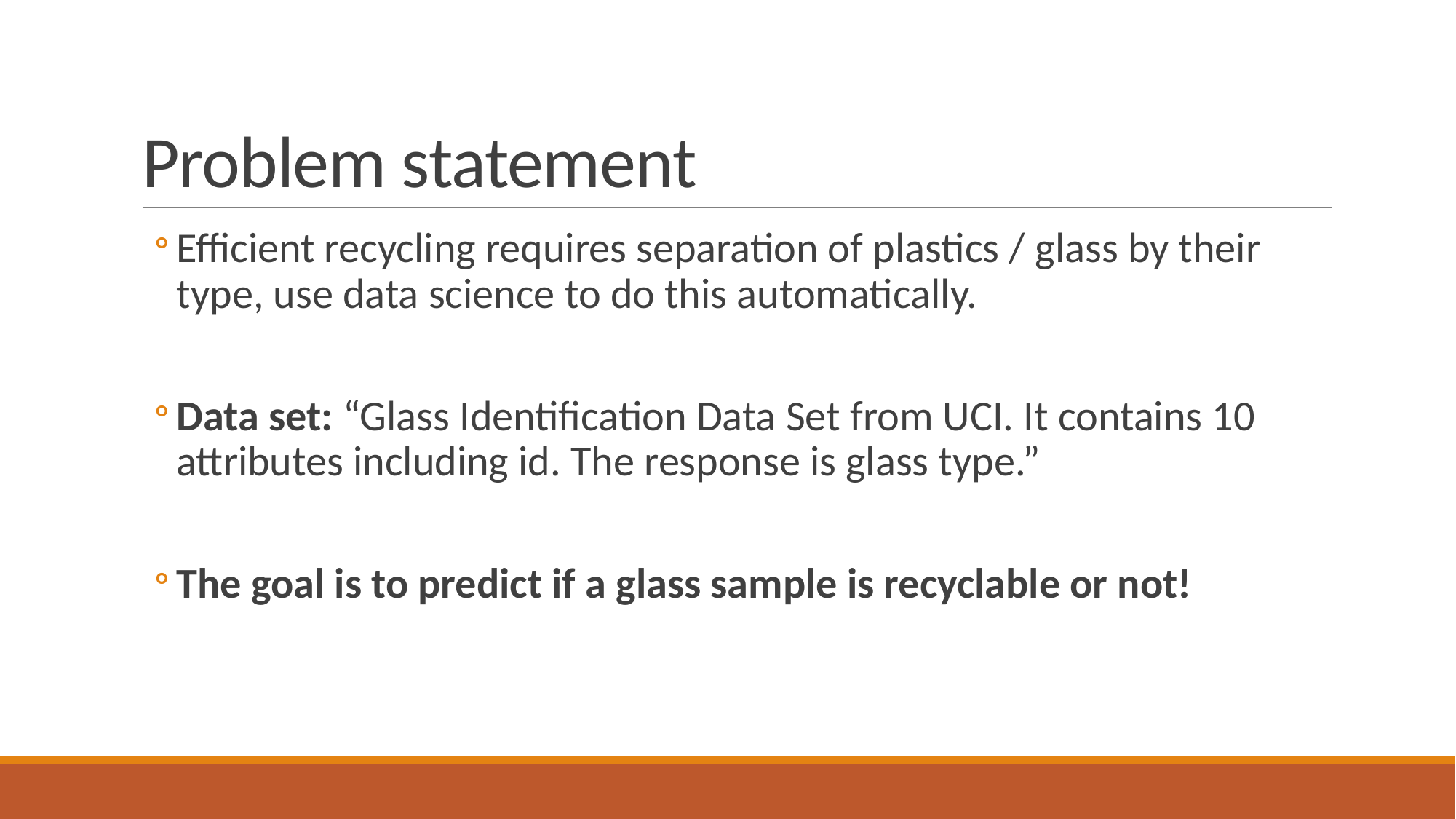

# Problem statement
Efficient recycling requires separation of plastics / glass by their type, use data science to do this automatically.

Data set: “Glass Identification Data Set from UCI. It contains 10 attributes including id. The response is glass type.”

The goal is to predict if a glass sample is recyclable or not!